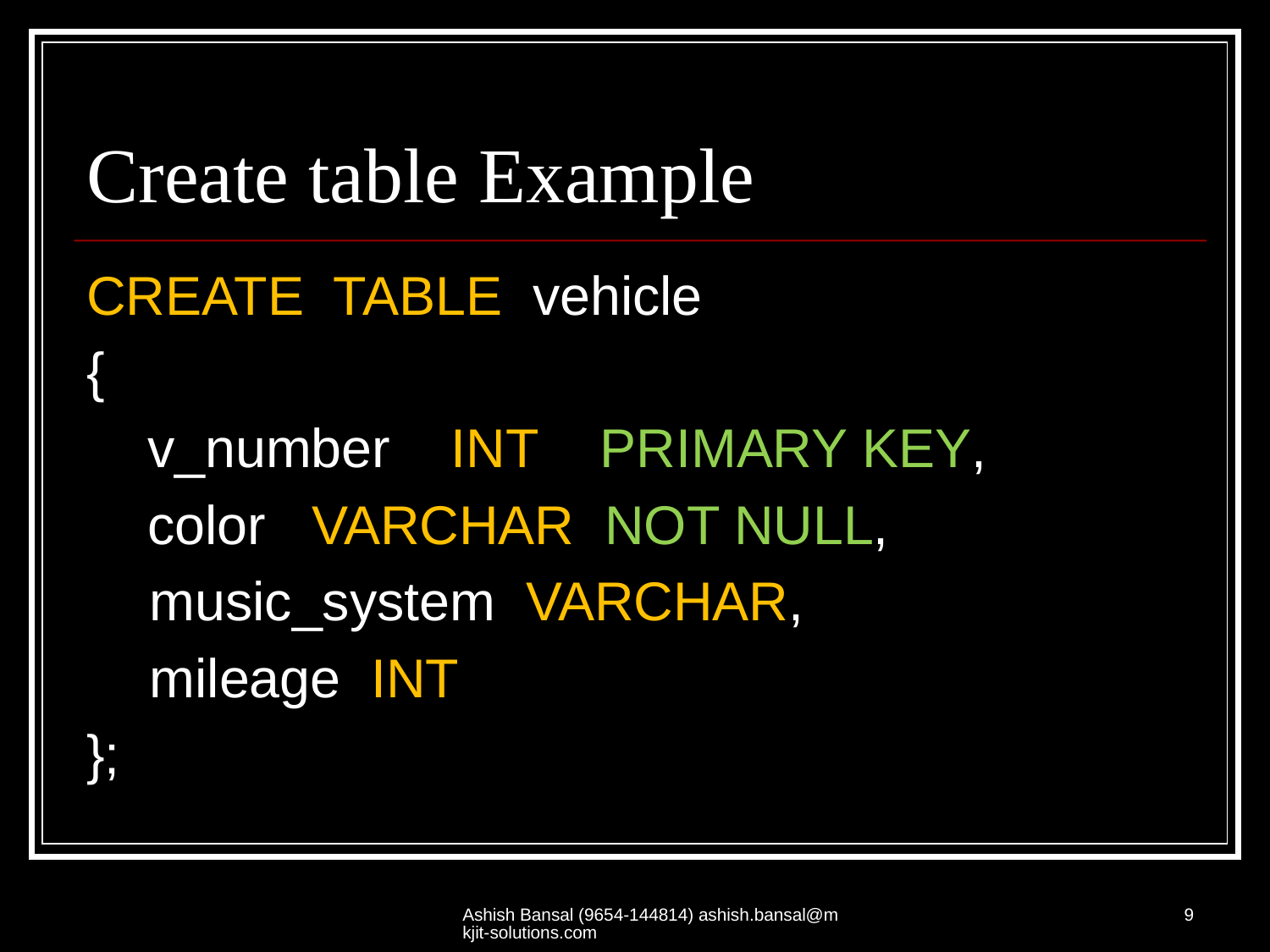

# Create table Example
CREATE  TABLE  vehicle
{
    v_number    INT    PRIMARY KEY,
    color   VARCHAR  NOT NULL,
	 music_system  VARCHAR,
	 mileage  INT
};
Ashish Bansal (9654-144814) ashish.bansal@mkjit-solutions.com
9